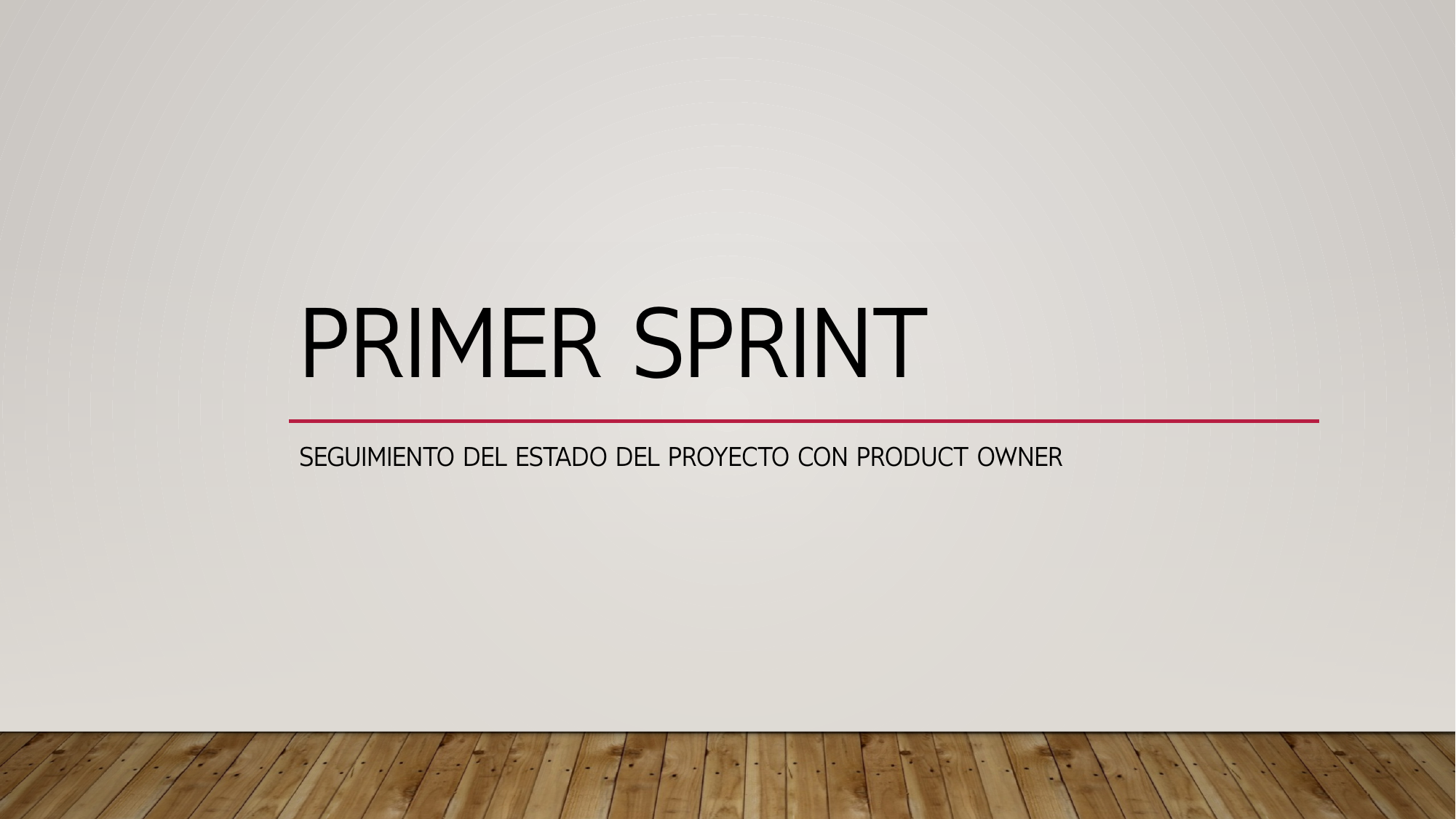

# primer sprint
Seguimiento del Estado del proyecto con product owner